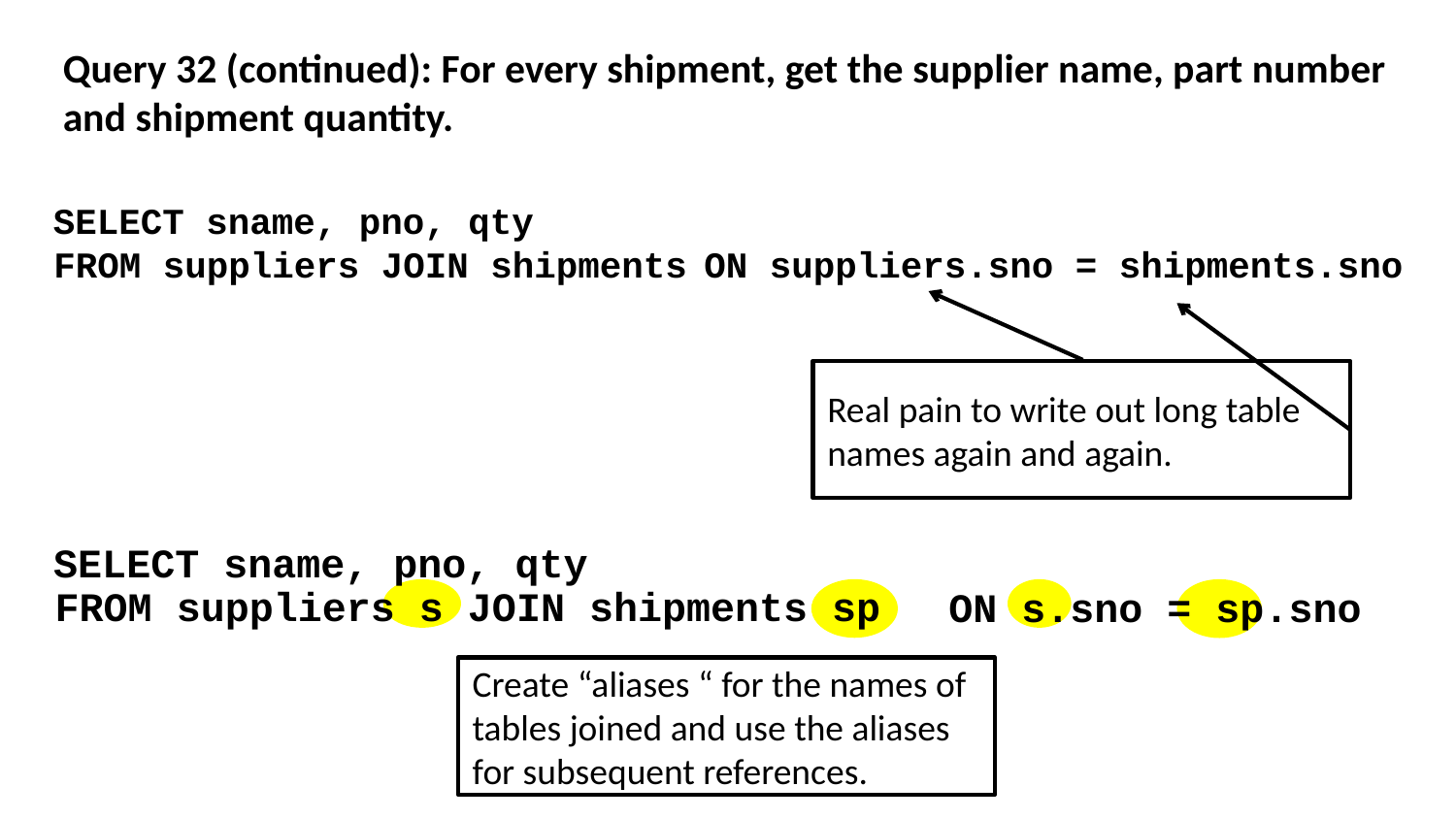

Query 32 (continued): For every shipment, get the supplier name, part number and shipment quantity.
SELECT sname, pno, qty
FROM suppliers JOIN shipments
ON suppliers.sno = shipments.sno
Real pain to write out long table names again and again.
SELECT sname, pno, qty
FROM suppliers s JOIN shipments sp
ON s.sno = sp.sno

Create “aliases “ for the names of tables joined and use the aliases for subsequent references.